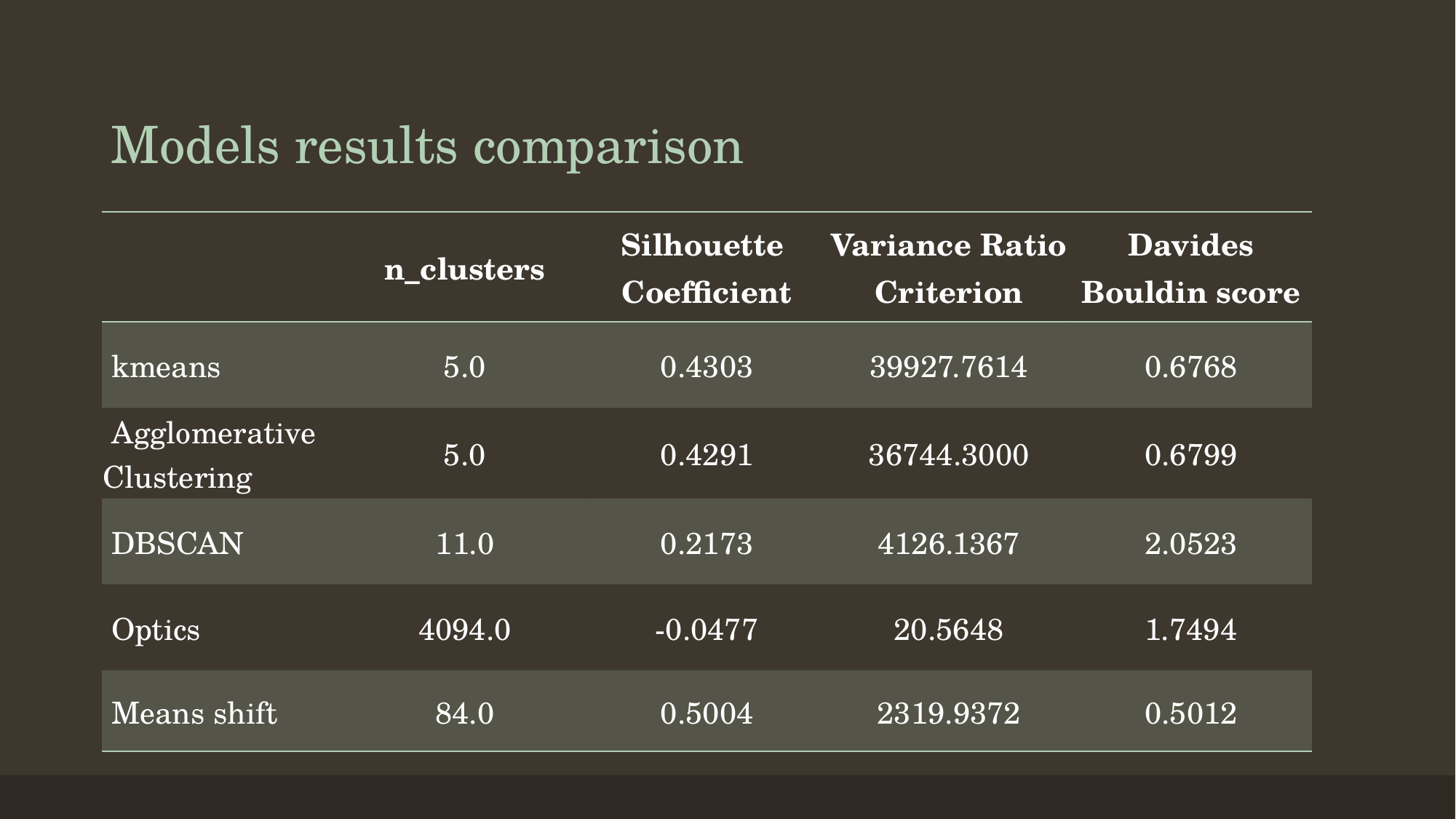

# Models results comparison
|  | n\_clusters | Silhouette Coefficient | Variance Ratio Criterion | Davides Bouldin score |
| --- | --- | --- | --- | --- |
| kmeans | 5.0 | 0.4303 | 39927.7614 | 0.6768 |
| Agglomerative Clustering | 5.0 | 0.4291 | 36744.3000 | 0.6799 |
| DBSCAN | 11.0 | 0.2173 | 4126.1367 | 2.0523 |
| Optics | 4094.0 | -0.0477 | 20.5648 | 1.7494 |
| Means shift | 84.0 | 0.5004 | 2319.9372 | 0.5012 |